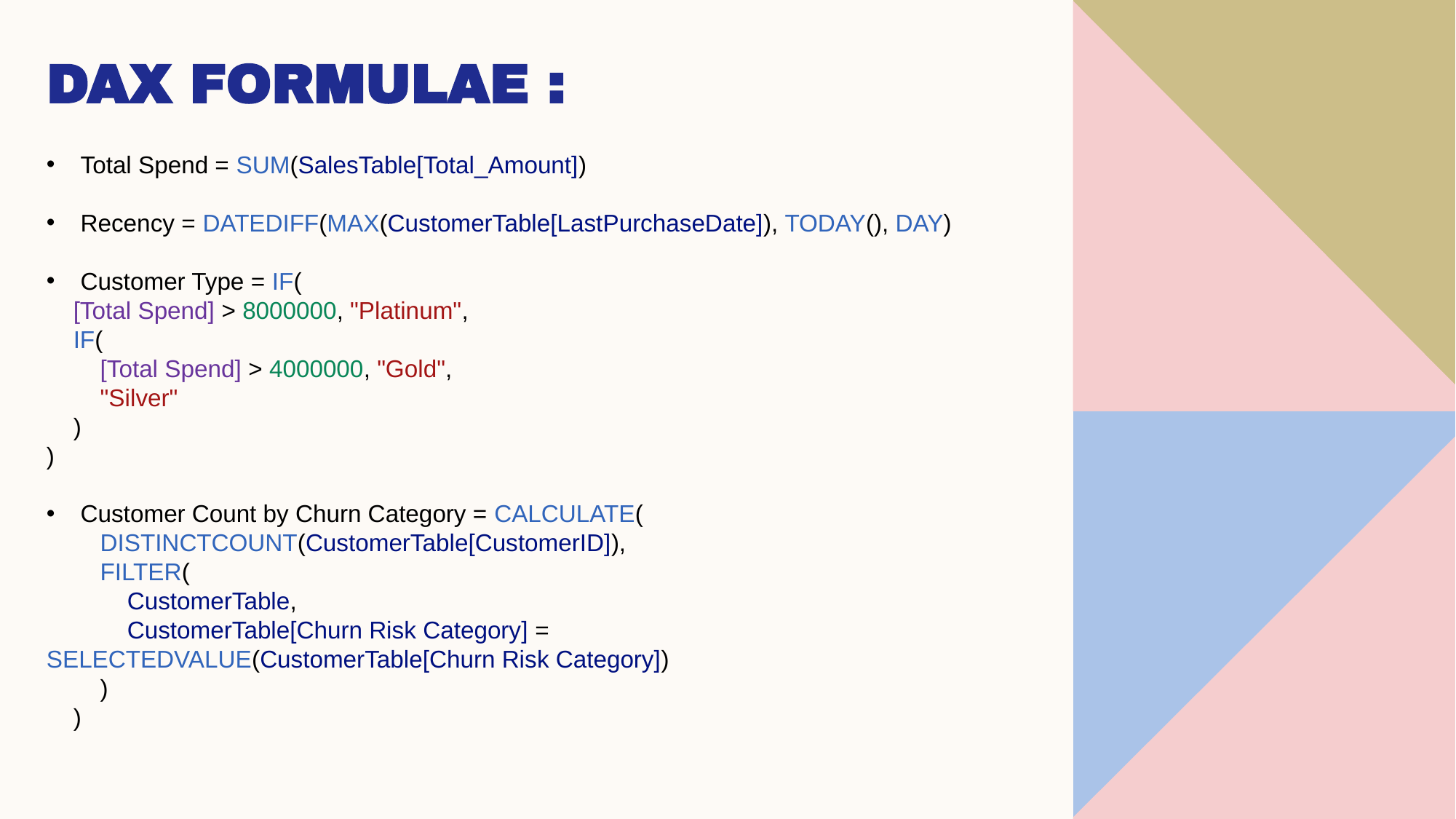

# DAX formulae :
Total Spend = SUM(SalesTable[Total_Amount])

Recency = DATEDIFF(MAX(CustomerTable[LastPurchaseDate]), TODAY(), DAY)

Customer Type = IF(
    [Total Spend] > 8000000, "Platinum",
    IF(
        [Total Spend] > 4000000, "Gold",
        "Silver"
    )
)

Customer Count by Churn Category = CALCULATE(
        DISTINCTCOUNT(CustomerTable[CustomerID]),
        FILTER(
            CustomerTable,
            CustomerTable[Churn Risk Category] = SELECTEDVALUE(CustomerTable[Churn Risk Category])
        )
    )